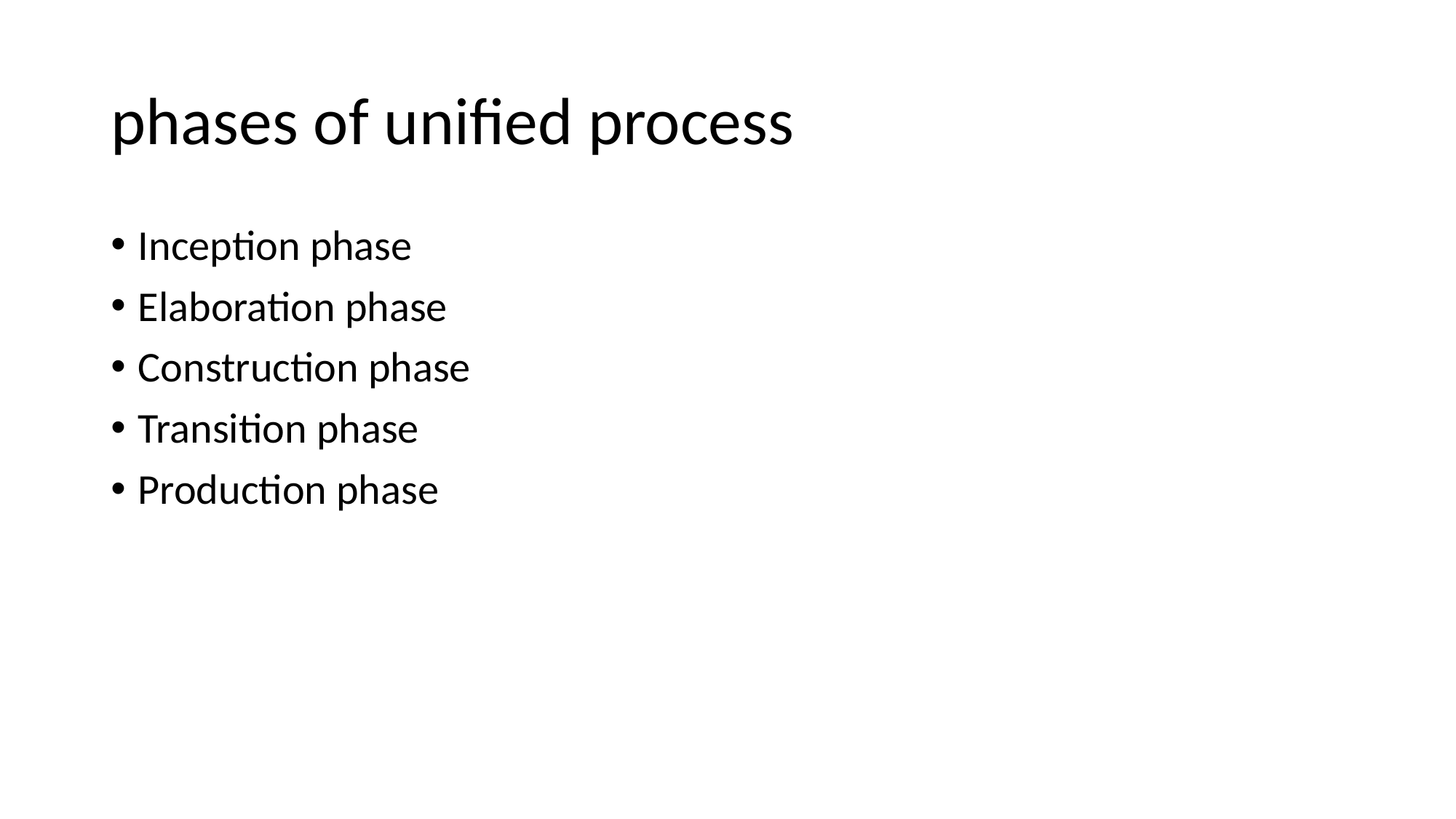

# phases of unified process
Inception phase
Elaboration phase
Construction phase
Transition phase
Production phase